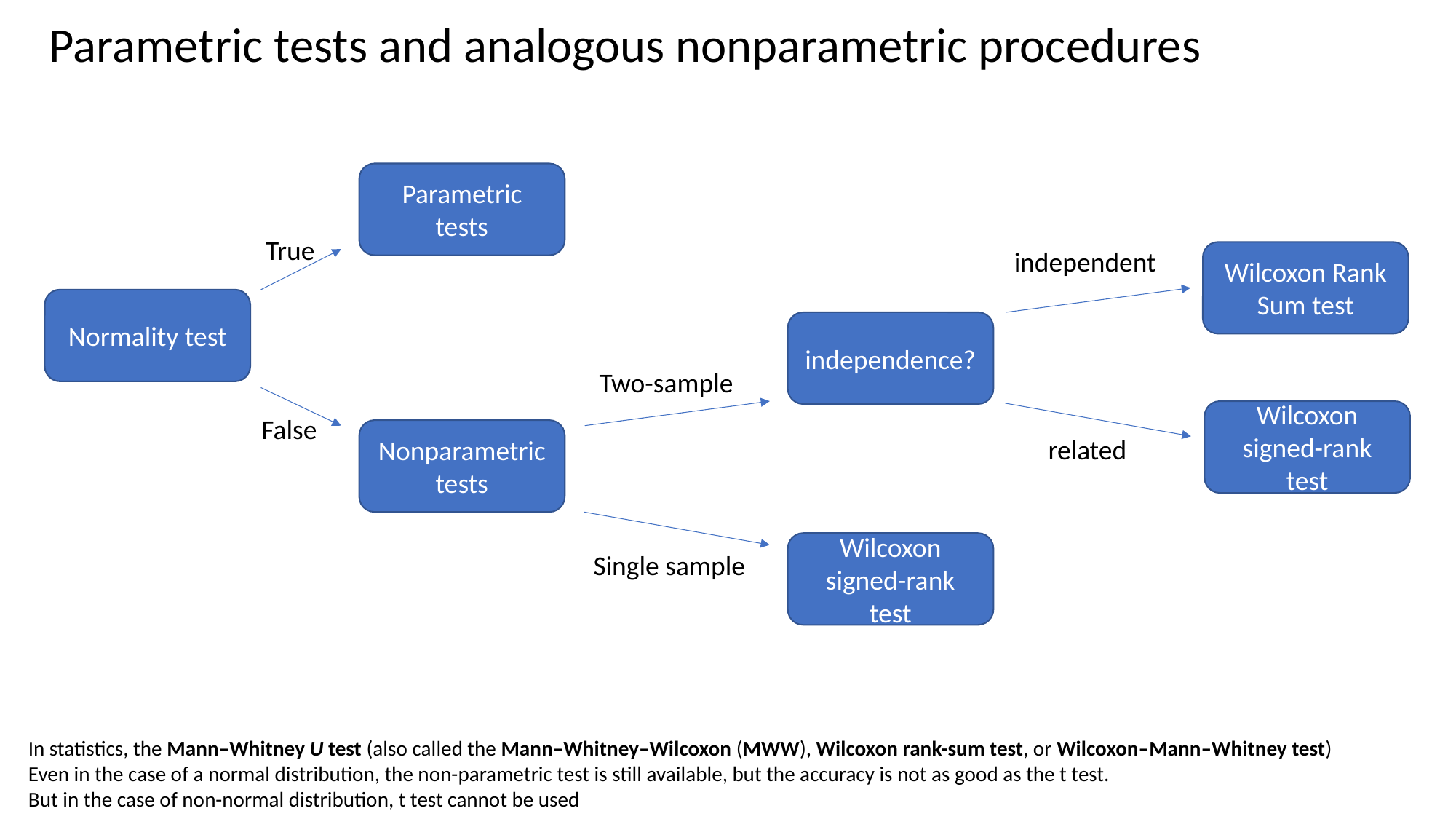

Parametric tests and analogous nonparametric procedures
Parametric tests
True
independent
Wilcoxon Rank Sum test
Normality test
independence?
Two-sample
Wilcoxon signed-rank test
False
Nonparametric tests
related
Wilcoxon signed-rank test
Single sample
In statistics, the Mann–Whitney U test (also called the Mann–Whitney–Wilcoxon (MWW), Wilcoxon rank-sum test, or Wilcoxon–Mann–Whitney test)
Even in the case of a normal distribution, the non-parametric test is still available, but the accuracy is not as good as the t test.
But in the case of non-normal distribution, t test cannot be used